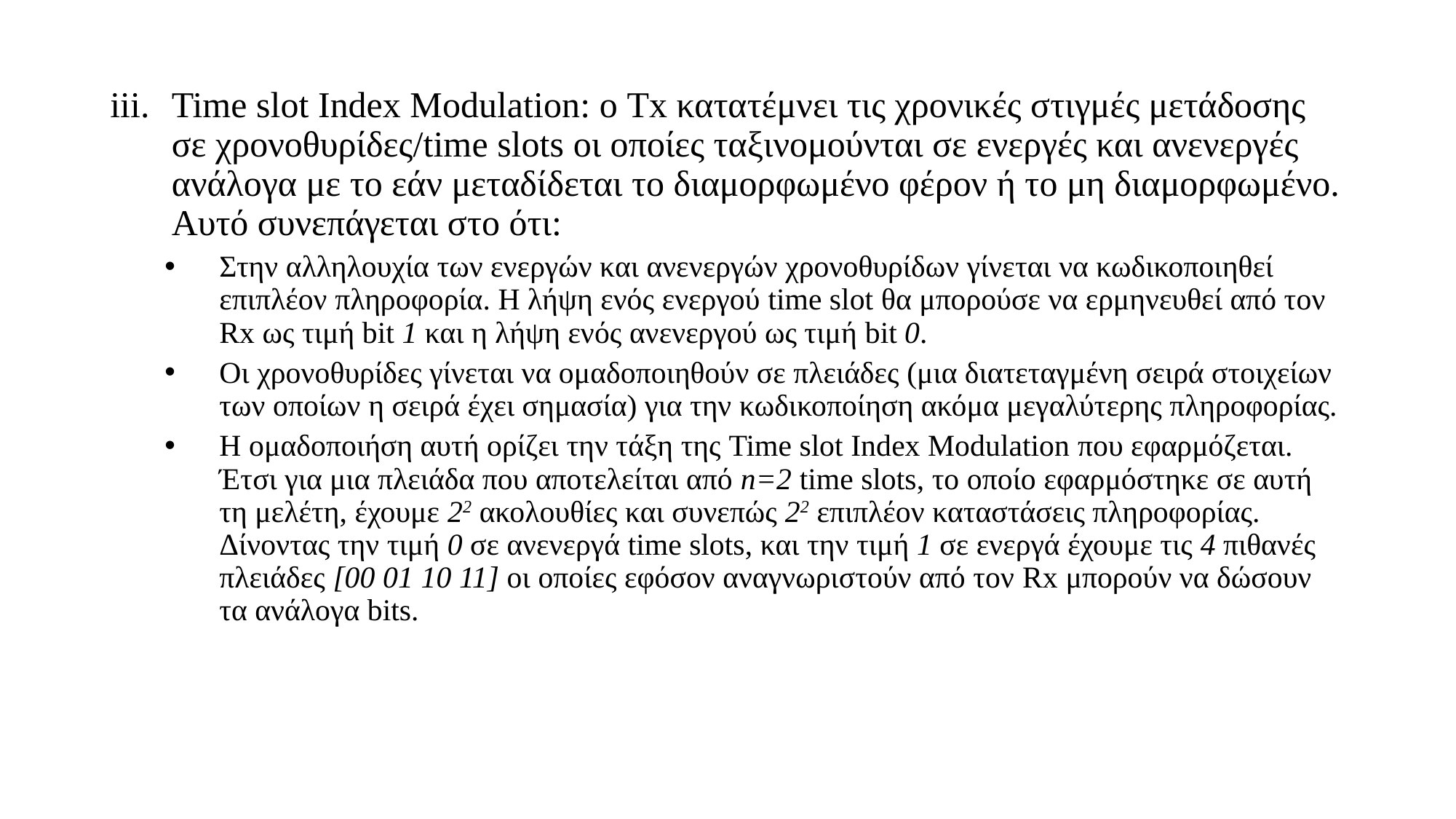

Time slot Index Modulation: ο Tx κατατέμνει τις χρονικές στιγμές μετάδοσης σε χρονοθυρίδες/time slots οι οποίες ταξινομούνται σε ενεργές και ανενεργές ανάλογα με το εάν μεταδίδεται το διαμορφωμένο φέρον ή το μη διαμορφωμένο. Αυτό συνεπάγεται στο ότι:
Στην αλληλουχία των ενεργών και ανενεργών χρονοθυρίδων γίνεται να κωδικοποιηθεί επιπλέον πληροφορία. Η λήψη ενός ενεργού time slot θα μπορούσε να ερμηνευθεί από τον Rx ως τιμή bit 1 και η λήψη ενός ανενεργού ως τιμή bit 0.
Οι χρονοθυρίδες γίνεται να ομαδοποιηθούν σε πλειάδες (μια διατεταγμένη σειρά στοιχείων των οποίων η σειρά έχει σημασία) για την κωδικοποίηση ακόμα μεγαλύτερης πληροφορίας.
Η ομαδοποιήση αυτή ορίζει την τάξη της Time slot Index Modulation που εφαρμόζεται. Έτσι για μια πλειάδα που αποτελείται από n=2 time slots, το οποίο εφαρμόστηκε σε αυτή τη μελέτη, έχουμε 22 ακολουθίες και συνεπώς 22 επιπλέον καταστάσεις πληροφορίας. Δίνοντας την τιμή 0 σε ανενεργά time slots, και την τιμή 1 σε ενεργά έχουμε τις 4 πιθανές πλειάδες [00 01 10 11] οι οποίες εφόσον αναγνωριστούν από τον Rx μπορούν να δώσουν τα ανάλογα bits.